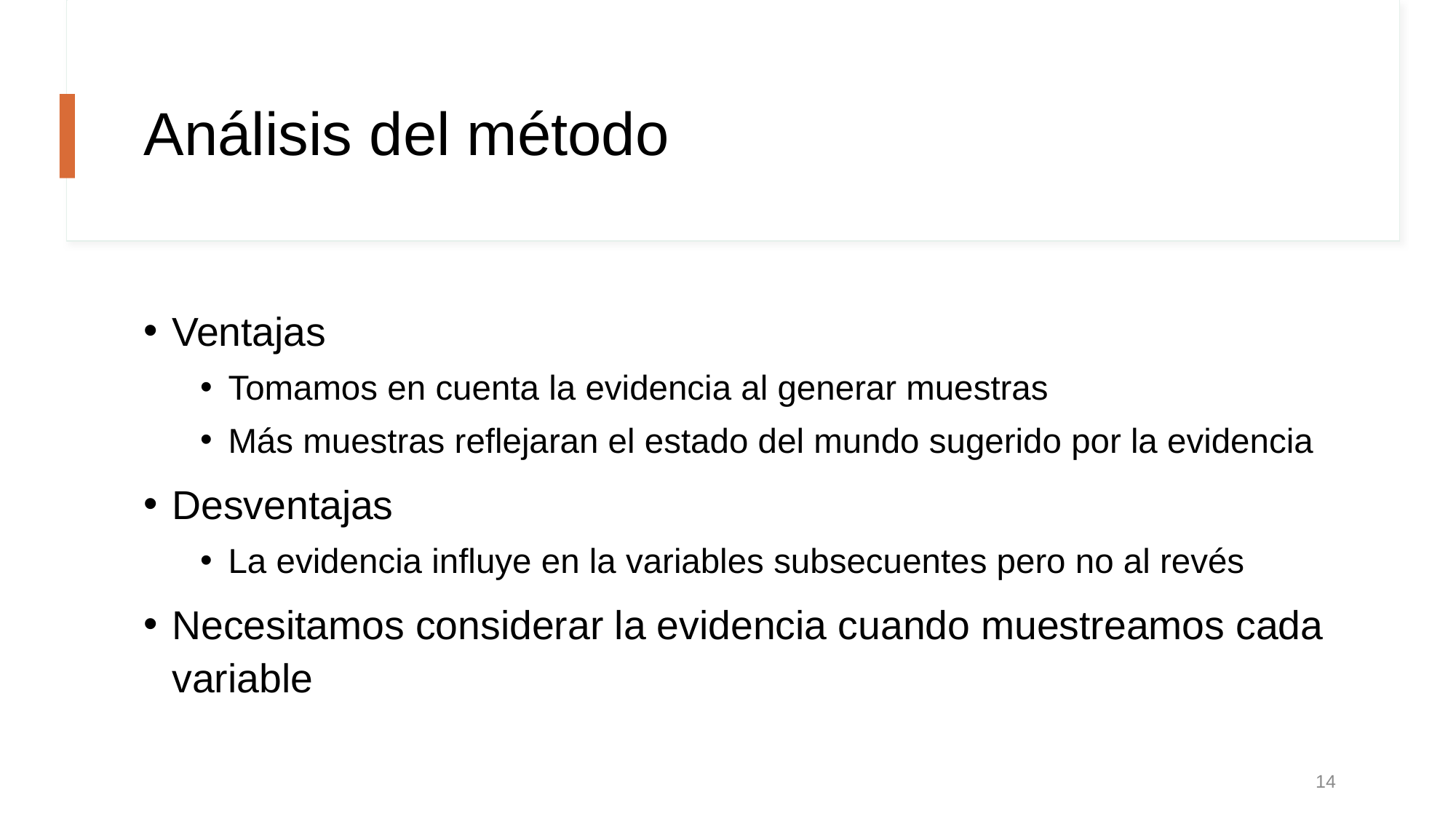

# Análisis del método
Ventajas
Tomamos en cuenta la evidencia al generar muestras
Más muestras reflejaran el estado del mundo sugerido por la evidencia
Desventajas
La evidencia influye en la variables subsecuentes pero no al revés
Necesitamos considerar la evidencia cuando muestreamos cada variable
14